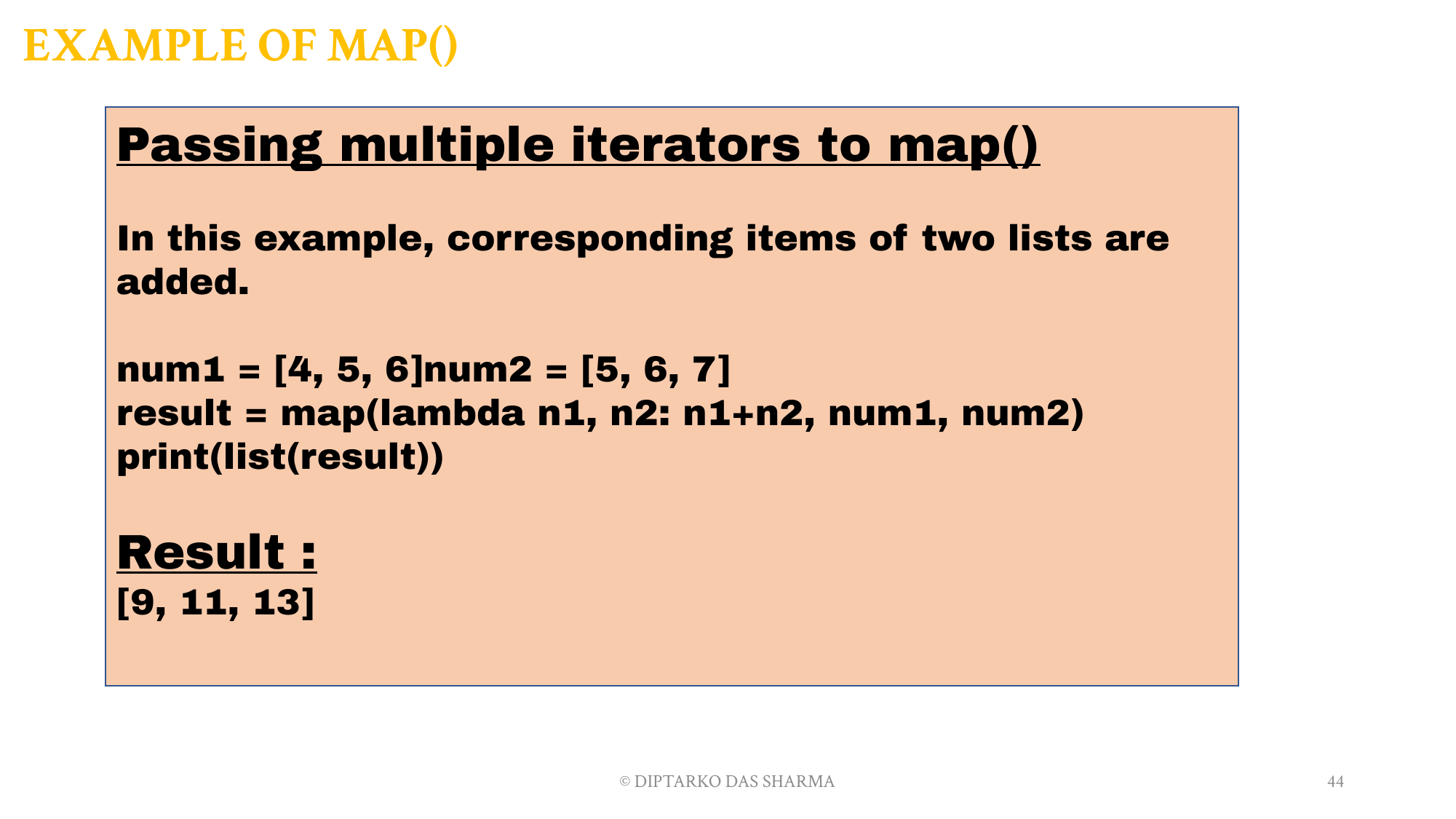

# EXAMPLE OF MAP()
Passing multiple iterators to map()

In this example, corresponding items of two lists are added.

num1 = [4, 5, 6]num2 = [5, 6, 7]
result = map(lambda n1, n2: n1+n2, num1, num2)
print(list(result))

Result :
[9, 11, 13]

© DIPTARKO DAS SHARMA
44